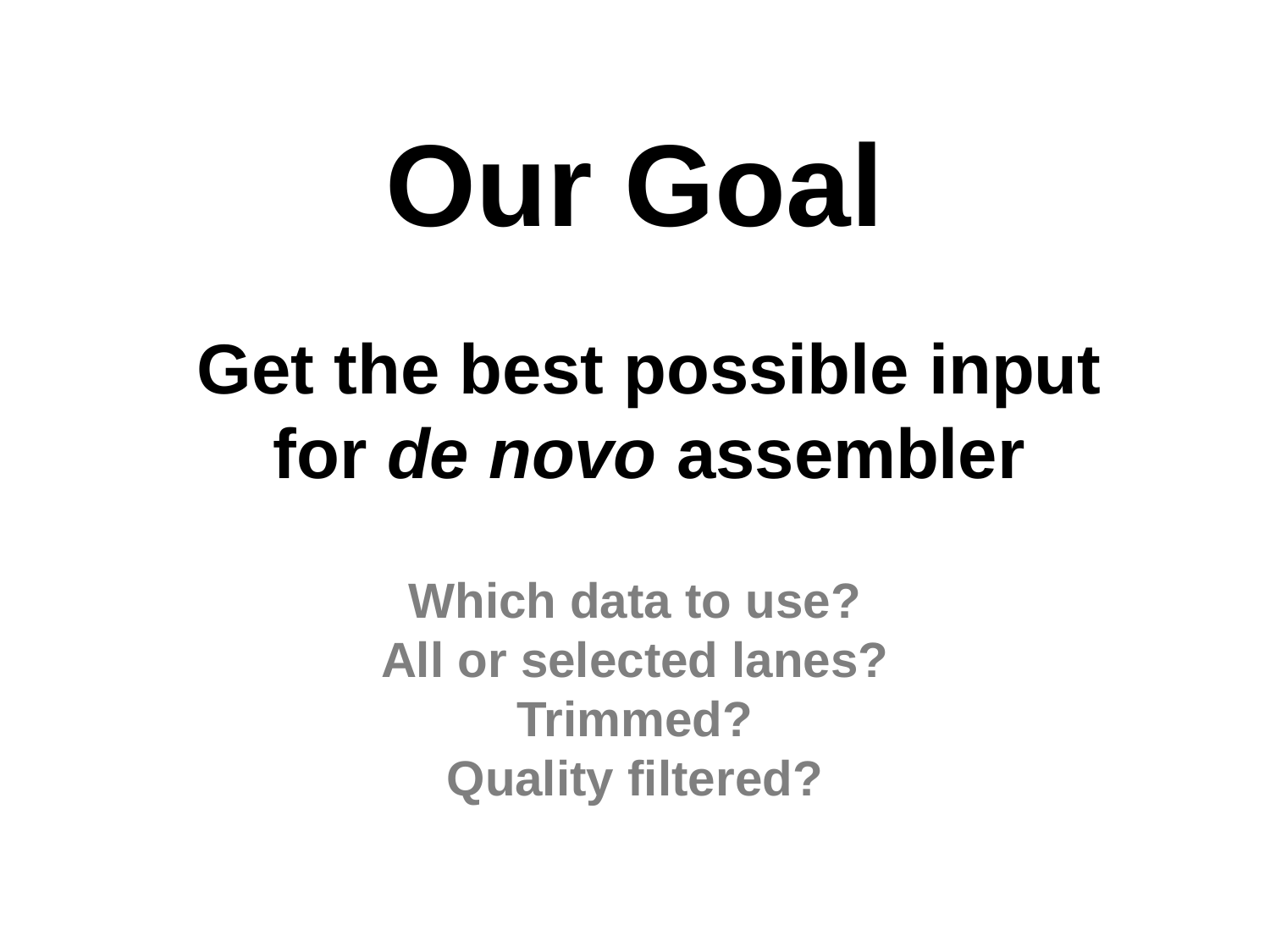

Our Goal
Get the best possible input for de novo assembler
Which data to use?
All or selected lanes?
Trimmed?
Quality filtered?